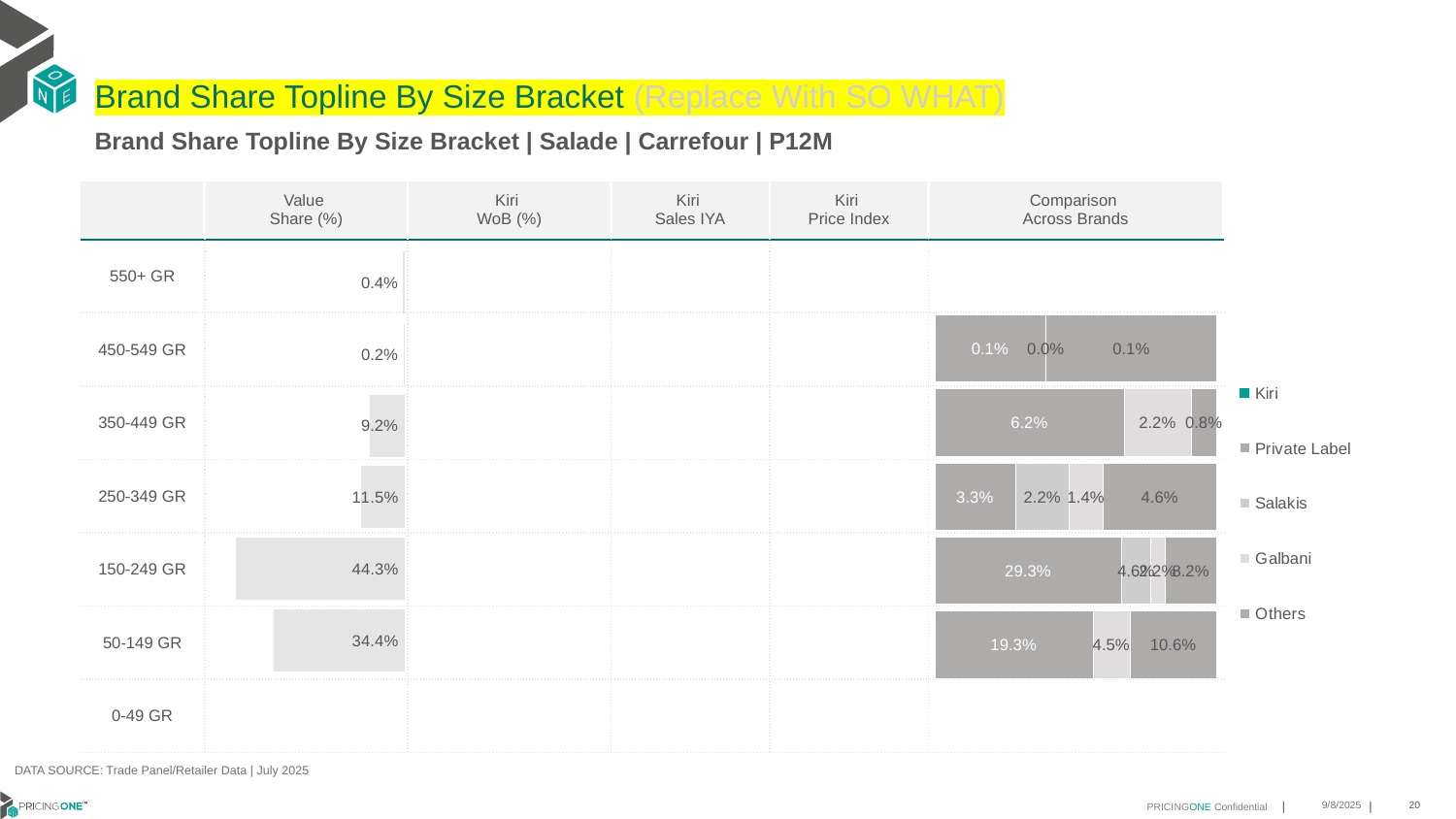

# Brand Share Topline By Size Bracket (Replace With SO WHAT)
Brand Share Topline By Size Bracket | Salade | Carrefour | P12M
|  | Value Share (%) | Kiri WoB (%) | Kiri Sales IYA | Kiri Price Index | Comparison Across Brands |
| --- | --- | --- | --- | --- | --- |
| 550+ GR |  |  |  |  |  |
| 450-549 GR |  |  |  |  |  |
| 350-449 GR |  |  |  |  |  |
| 250-349 GR |  |  |  |  |  |
| 150-249 GR |  |  |  |  |  |
| 50-149 GR |  |  |  |  |  |
| 0-49 GR |  |  |  |  |  |

### Chart

| Category | Kiri | Private Label | Salakis | Galbani | Others |
|---|---|---|---|---|---|
| 550+ GR | None | None | None | None | None |
| 450-549 GR | None | 0.0007422004184018338 | 2.8323074475378015e-06 | None | 0.0011426427056801026 |
| 350-449 GR | None | 0.061995792445291235 | None | 0.02191222495276866 | 0.008333071789075493 |
| 250-349 GR | None | 0.03284808799860094 | 0.02186110755156605 | 0.013676815514038248 | 0.04628191034601464 |
| 150-249 GR | None | 0.2932720271502693 | 0.045741059813703355 | 0.021887732286704806 | 0.08162191678381811 |
| 50-149 GR | None | 0.19307258253963142 | None | 0.0449799268309428 | 0.10626571414599507 |
| 0-49 GR | None | None | None | None | None |

### Chart

| Category | Value Share |
|---|---|
|  | 0.004362354420050404 |

### Chart

| Category | Brand WoB % |
|---|---|
|  | None |
DATA SOURCE: Trade Panel/Retailer Data | July 2025

9/8/2025
20